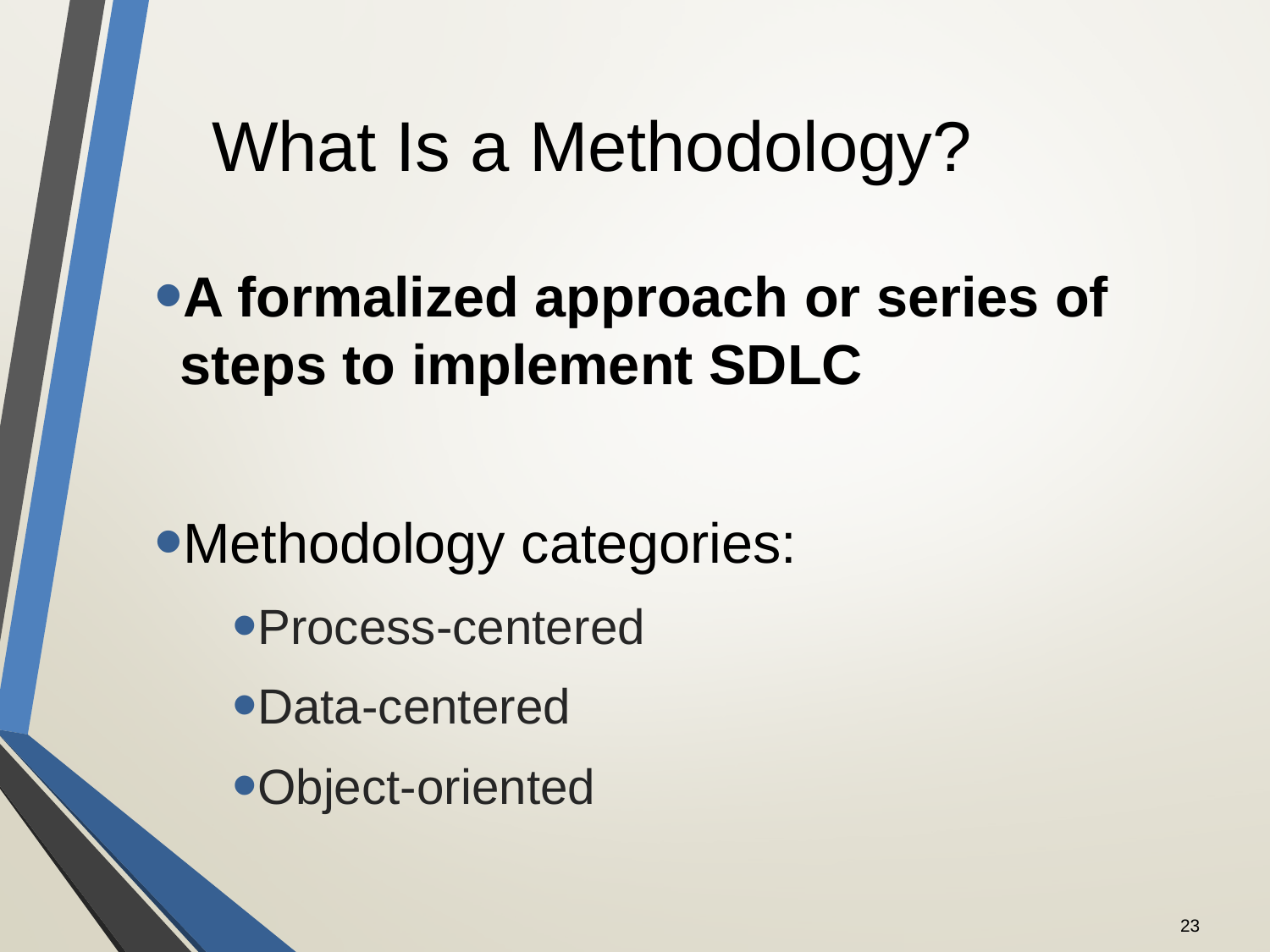

# What Is a Methodology?
A formalized approach or series of steps to implement SDLC

Methodology categories:
Process-centered
Data-centered
Object-oriented
23